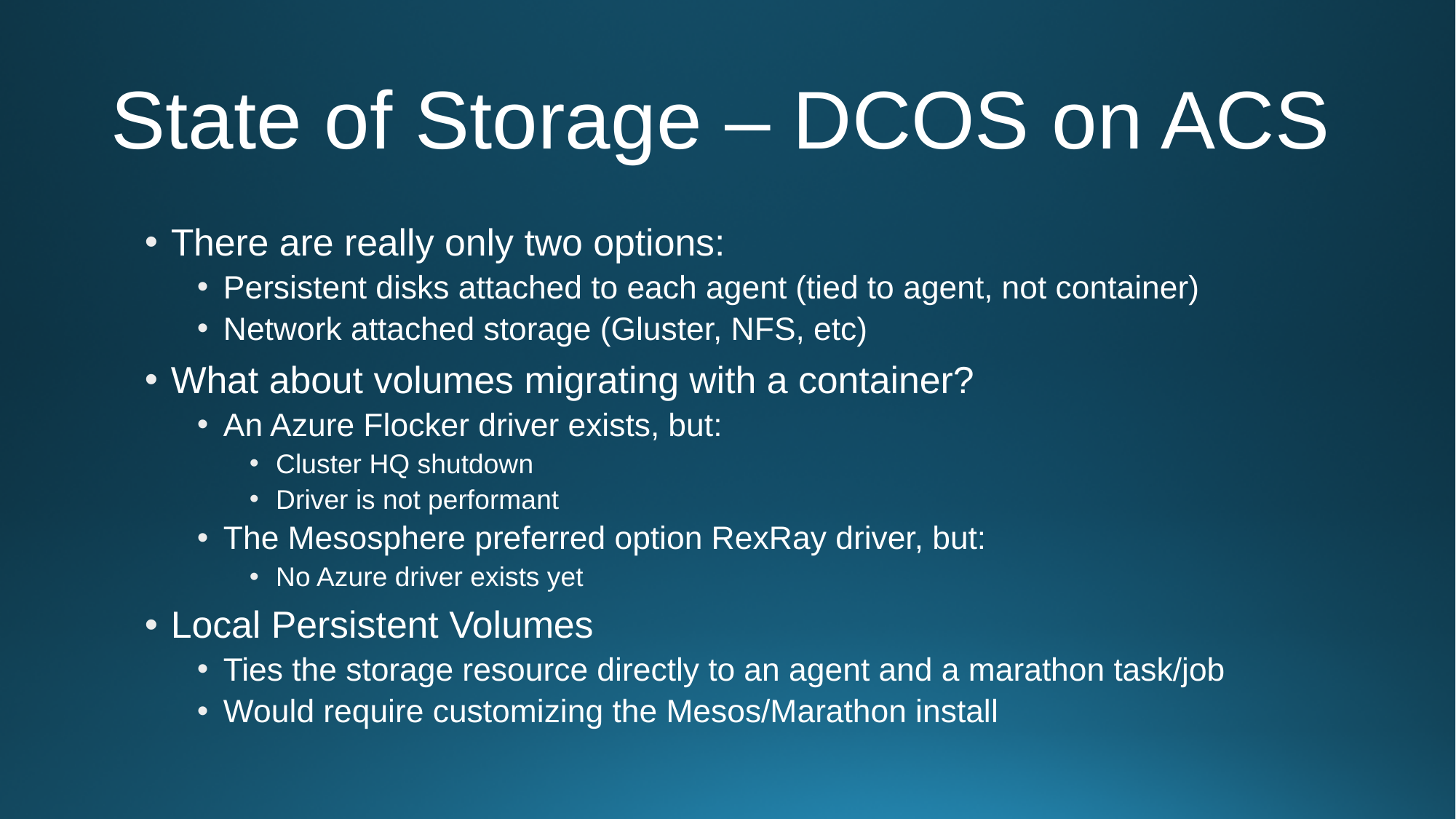

# State of Storage – DCOS on ACS
There are really only two options:
Persistent disks attached to each agent (tied to agent, not container)
Network attached storage (Gluster, NFS, etc)
What about volumes migrating with a container?
An Azure Flocker driver exists, but:
Cluster HQ shutdown
Driver is not performant
The Mesosphere preferred option RexRay driver, but:
No Azure driver exists yet
Local Persistent Volumes
Ties the storage resource directly to an agent and a marathon task/job
Would require customizing the Mesos/Marathon install